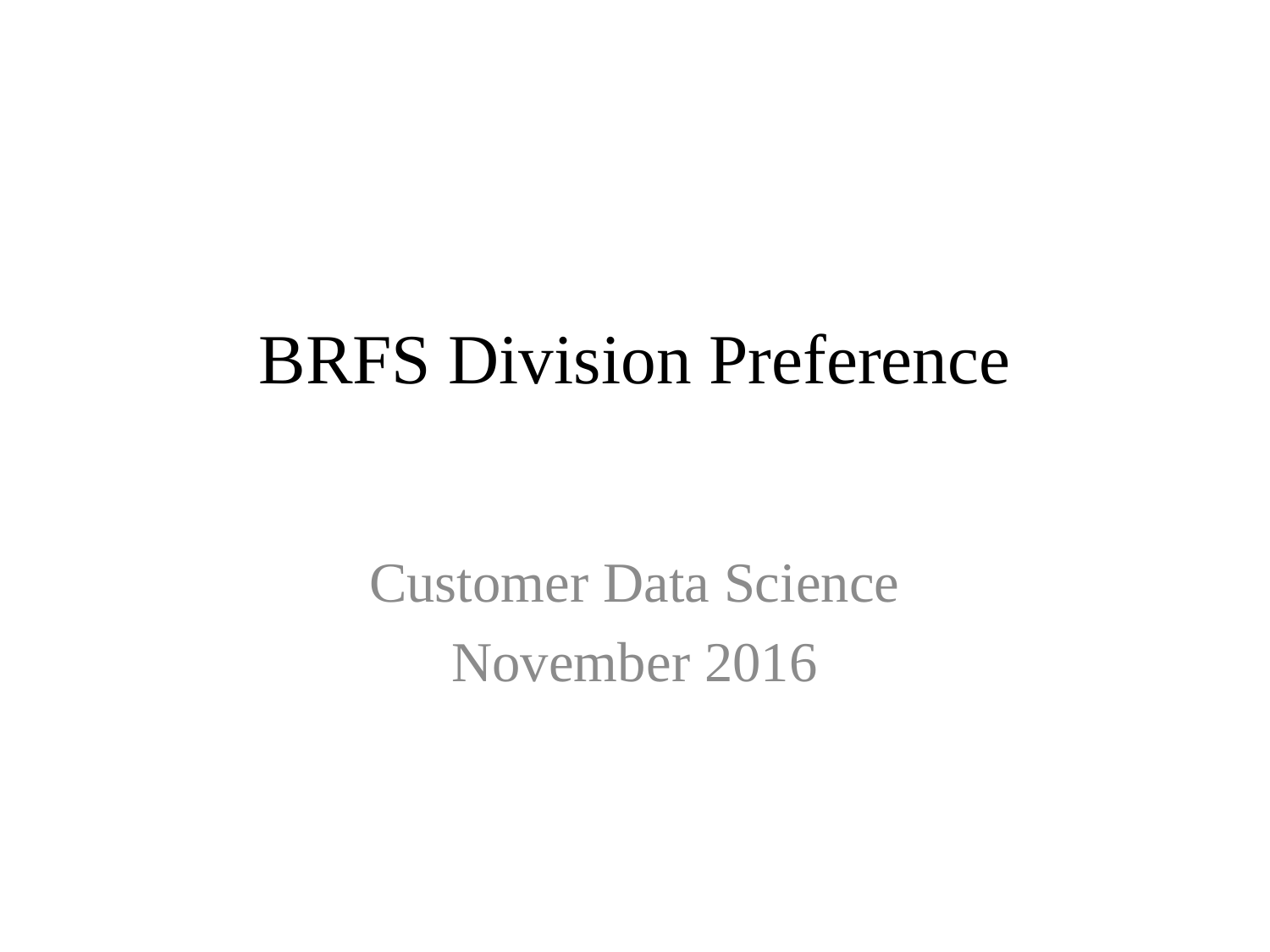

# BRFS Division Preference
Customer Data Science
November 2016